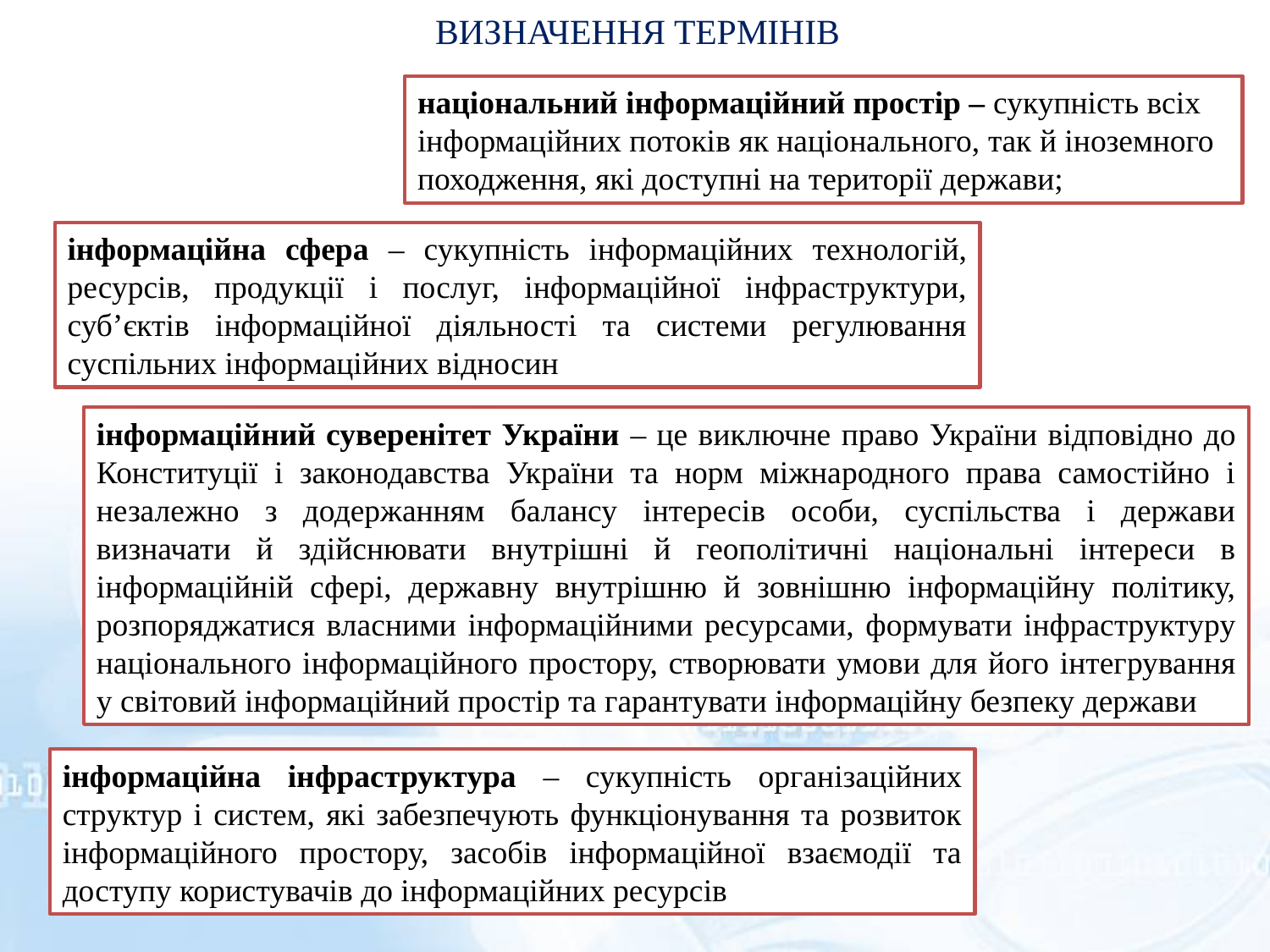

ВИЗНАЧЕННЯ ТЕРМІНІВ
національний інформаційний простір – сукупність всіх інформаційних потоків як національного, так й іноземного походження, які доступні на території держави;
інформаційна сфера – сукупність інформаційних технологій, ресурсів, продукції і послуг, інформаційної інфраструктури, суб’єктів інформаційної діяльності та системи регулювання суспільних інформаційних відносин
інформаційний суверенітет України – це виключне право України відповідно до Конституції і законодавства України та норм міжнародного права самостійно і незалежно з додержанням балансу інтересів особи, суспільства і держави визначати й здійснювати внутрішні й геополітичні національні інтереси в інформаційній сфері, державну внутрішню й зовнішню інформаційну політику, розпоряджатися власними інформаційними ресурсами, формувати інфраструктуру національного інформаційного простору, створювати умови для його інтегрування у світовий інформаційний простір та гарантувати інформаційну безпеку держави
інформаційна інфраструктура – сукупність організаційних структур і систем, які забезпечують функціонування та розвиток інформаційного простору, засобів інформаційної взаємодії та доступу користувачів до інформаційних ресурсів